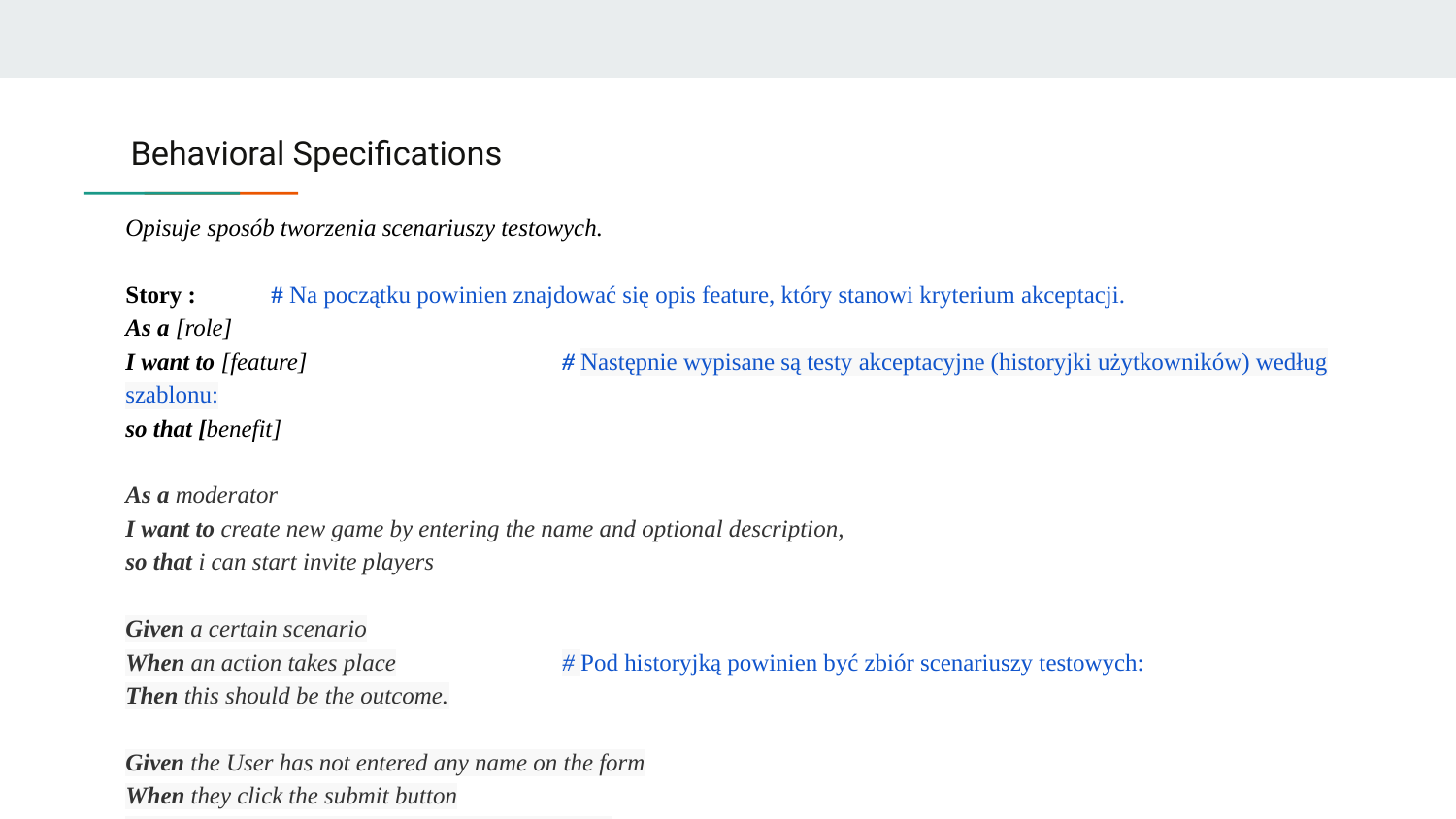

# Behavioral Specifications

Opisuje sposób tworzenia scenariuszy testowych.

Story : 	# Na początku powinien znajdować się opis feature, który stanowi kryterium akceptacji.
As a [role]
I want to [feature] 		# Następnie wypisane są testy akceptacyjne (historyjki użytkowników) według szablonu:
so that [benefit]

As a moderator
I want to create new game by entering the name and optional description,
so that i can start invite players

Given a certain scenario
When an action takes place		# Pod historyjką powinien być zbiór scenariuszy testowych:
Then this should be the outcome.

Given the User has not entered any name on the form
When they click the submit button
Then proper validation messages should be show.